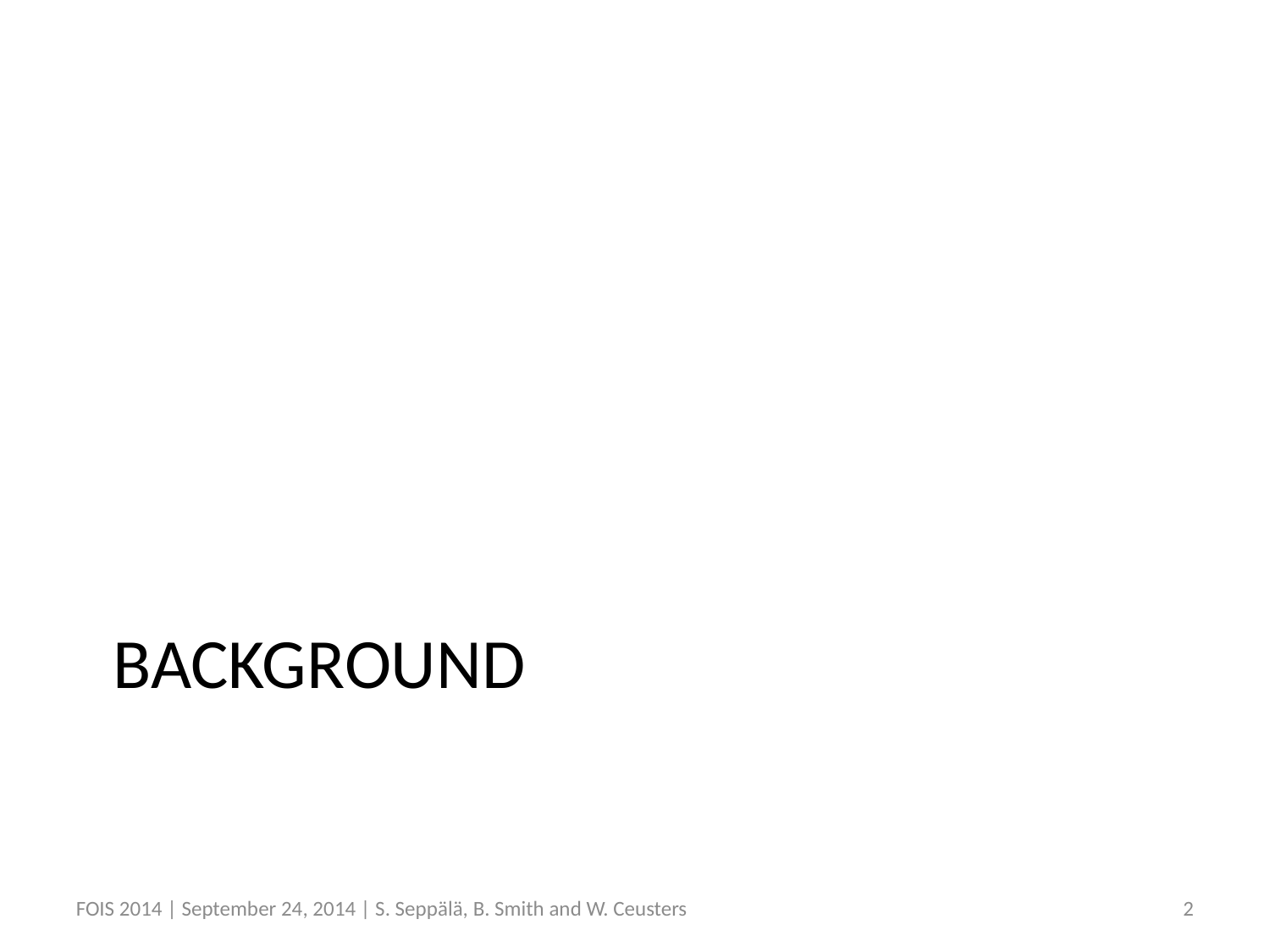

# background
FOIS 2014 | September 24, 2014 | S. Seppälä, B. Smith and W. Ceusters
2